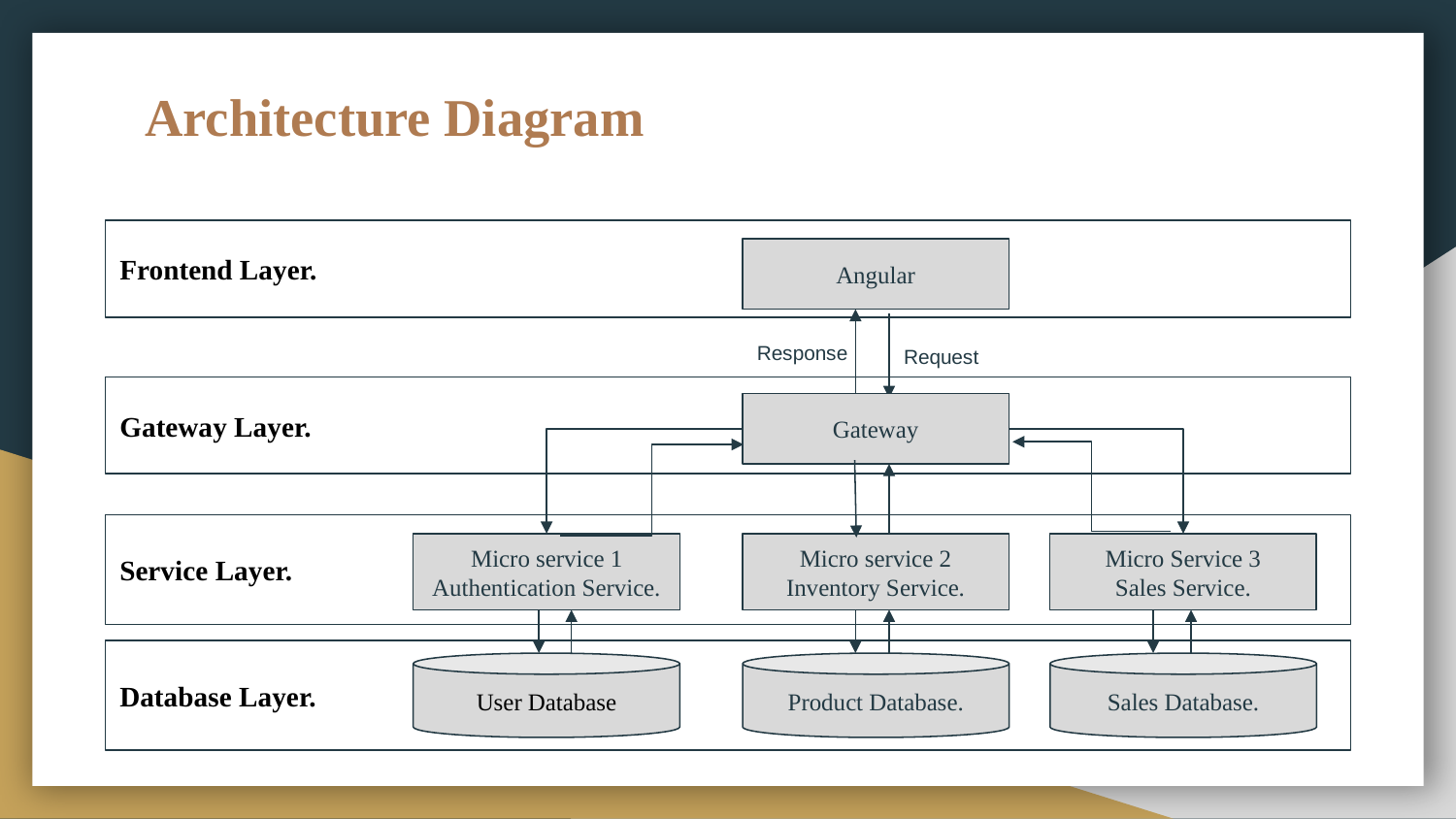

# Architecture Diagram
Frontend Layer.
Angular
Response
Request
Gateway Layer.
Gateway
Service Layer.
Micro service 1
Authentication Service.
Micro service 2
Inventory Service.
Micro Service 3
Sales Service.
Database Layer.
User Database
Product Database.
Sales Database.